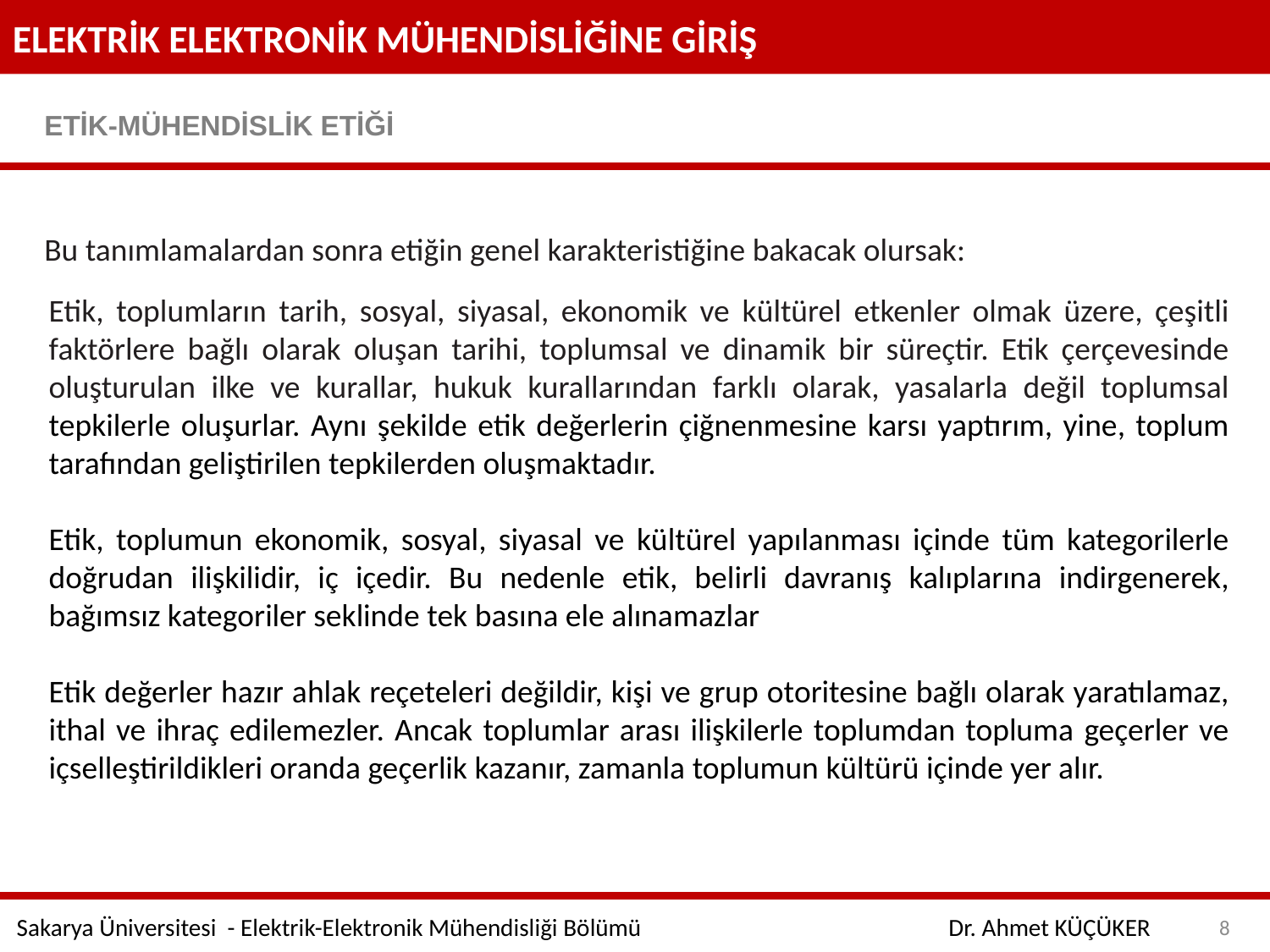

ELEKTRİK ELEKTRONİK MÜHENDİSLİĞİNE GİRİŞ

ETİK-MÜHENDİSLİK ETİĞİ

Bu tanımlamalardan sonra etiğin genel karakteristiğine bakacak olursak:
Etik, toplumların tarih, sosyal, siyasal, ekonomik ve kültürel etkenler olmak üzere, çeşitli faktörlere bağlı olarak oluşan tarihi, toplumsal ve dinamik bir süreçtir. Etik çerçevesinde oluşturulan ilke ve kurallar, hukuk kurallarından farklı olarak, yasalarla değil toplumsal tepkilerle oluşurlar. Aynı şekilde etik değerlerin çiğnenmesine karsı yaptırım, yine, toplum tarafından geliştirilen tepkilerden oluşmaktadır.

Etik, toplumun ekonomik, sosyal, siyasal ve kültürel yapılanması içinde tüm kategorilerle doğrudan ilişkilidir, iç içedir. Bu nedenle etik, belirli davranış kalıplarına indirgenerek, bağımsız kategoriler seklinde tek basına ele alınamazlar

Etik değerler hazır ahlak reçeteleri değildir, kişi ve grup otoritesine bağlı olarak yaratılamaz, ithal ve ihraç edilemezler. Ancak toplumlar arası ilişkilerle toplumdan topluma geçerler ve içselleştirildikleri oranda geçerlik kazanır, zamanla toplumun kültürü içinde yer alır.
8
Sakarya Üniversitesi  - Elektrik-Elektronik Mühendisliği Bölümü
Dr. Ahmet KÜÇÜKER